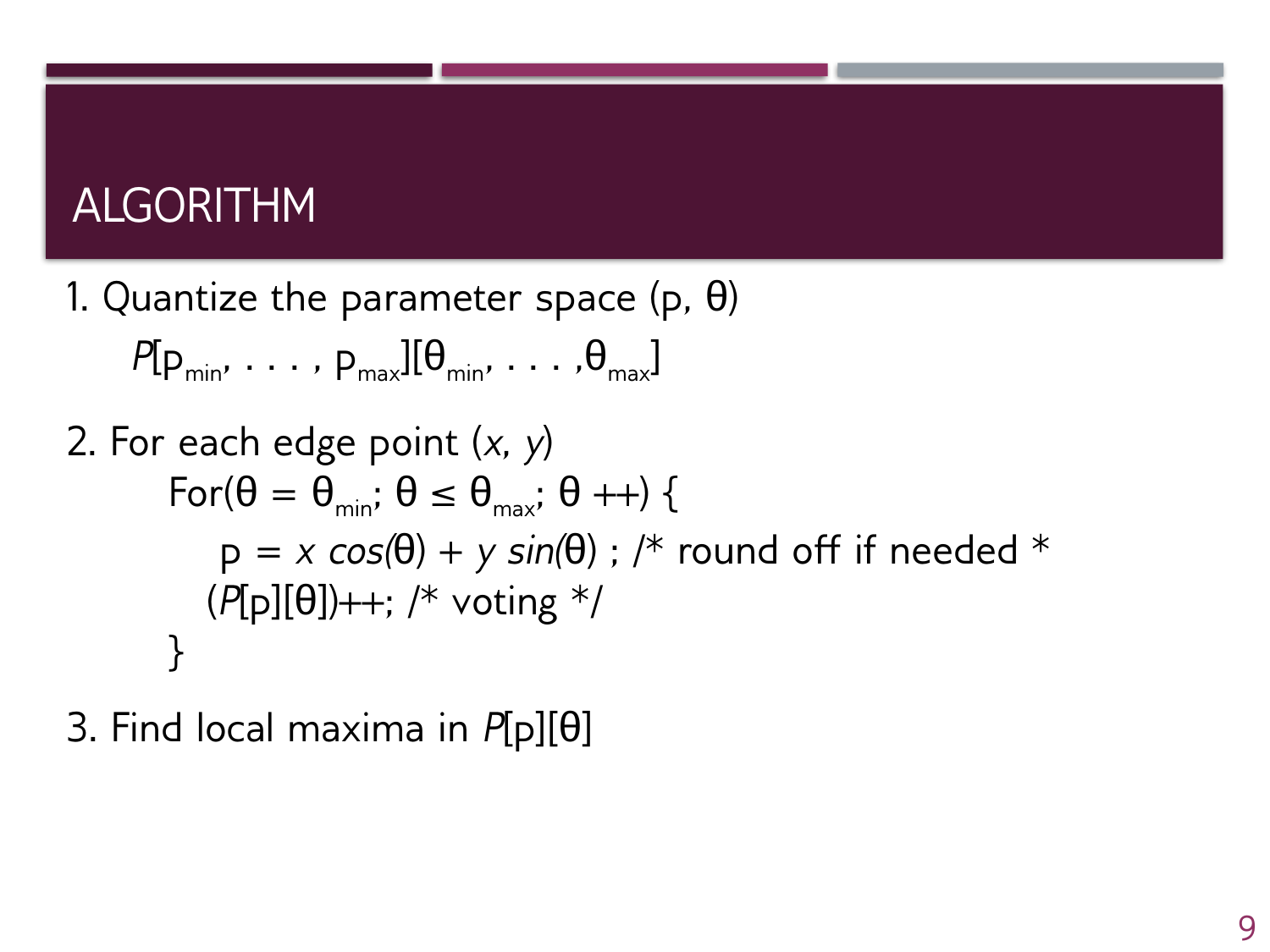

# Algorithm
1. Quantize the parameter space (p, θ)
     P[pmin, . . . , pmax][θmin, . . . ,θmax]

2. For each edge point (x, y)
        For(θ = θmin; θ ≤ θmax; θ ++) {
            p = x cos(θ) + y sin(θ) ; /* round off if needed *
           (P[p][θ])++; /* voting */
        }

3. Find local maxima in P[p][θ]
9